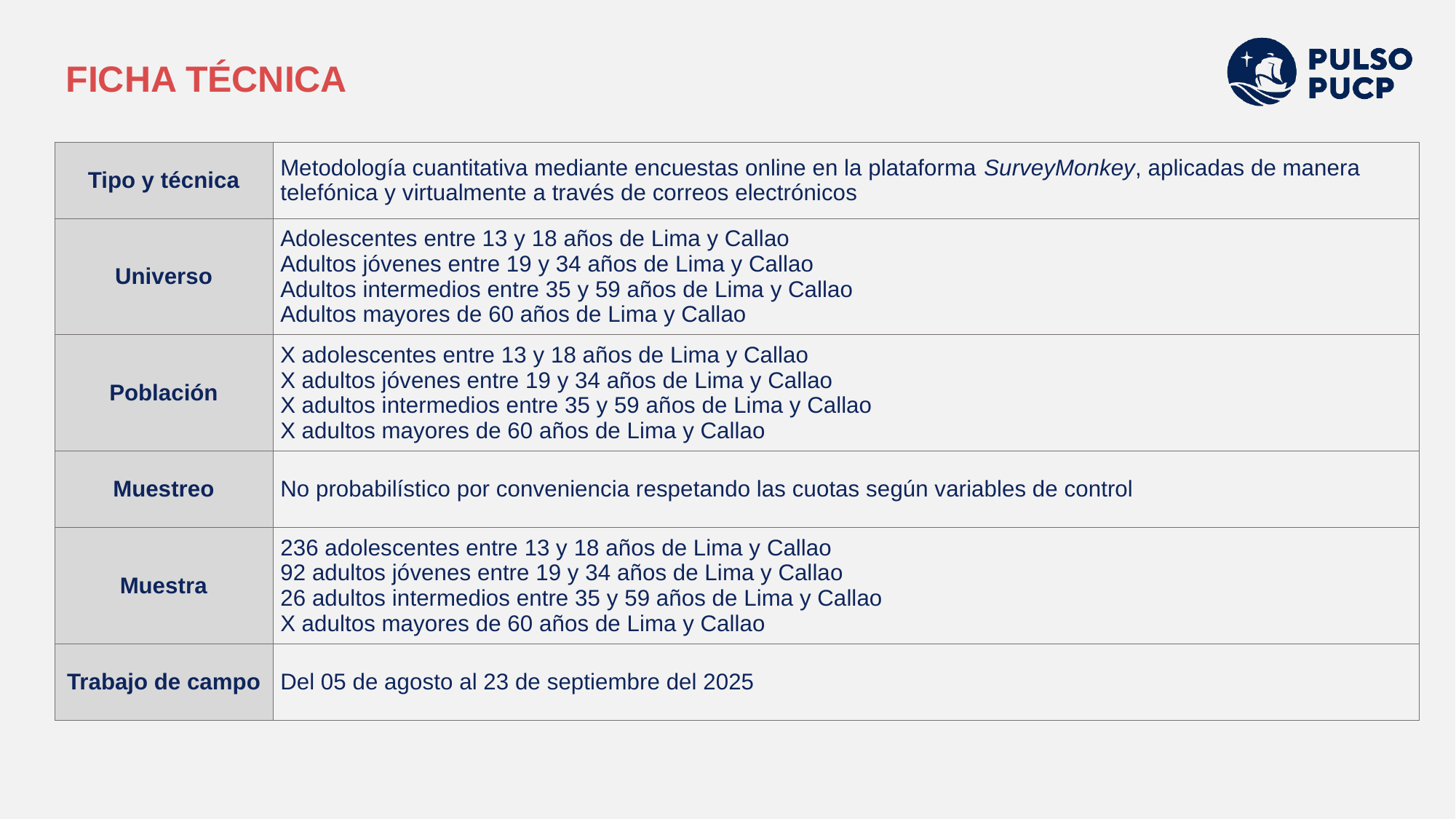

# FICHA TÉCNICA
| Tipo y técnica | Metodología cuantitativa mediante encuestas online en la plataforma SurveyMonkey, aplicadas de manera telefónica y virtualmente a través de correos electrónicos |
| --- | --- |
| Universo | Adolescentes entre 13 y 18 años de Lima y Callao Adultos jóvenes entre 19 y 34 años de Lima y Callao Adultos intermedios entre 35 y 59 años de Lima y Callao Adultos mayores de 60 años de Lima y Callao |
| Población | X adolescentes entre 13 y 18 años de Lima y Callao X adultos jóvenes entre 19 y 34 años de Lima y Callao X adultos intermedios entre 35 y 59 años de Lima y Callao X adultos mayores de 60 años de Lima y Callao |
| Muestreo | No probabilístico por conveniencia respetando las cuotas según variables de control |
| Muestra | 236 adolescentes entre 13 y 18 años de Lima y Callao 92 adultos jóvenes entre 19 y 34 años de Lima y Callao 26 adultos intermedios entre 35 y 59 años de Lima y Callao X adultos mayores de 60 años de Lima y Callao |
| Trabajo de campo | Del 05 de agosto al 23 de septiembre del 2025 |